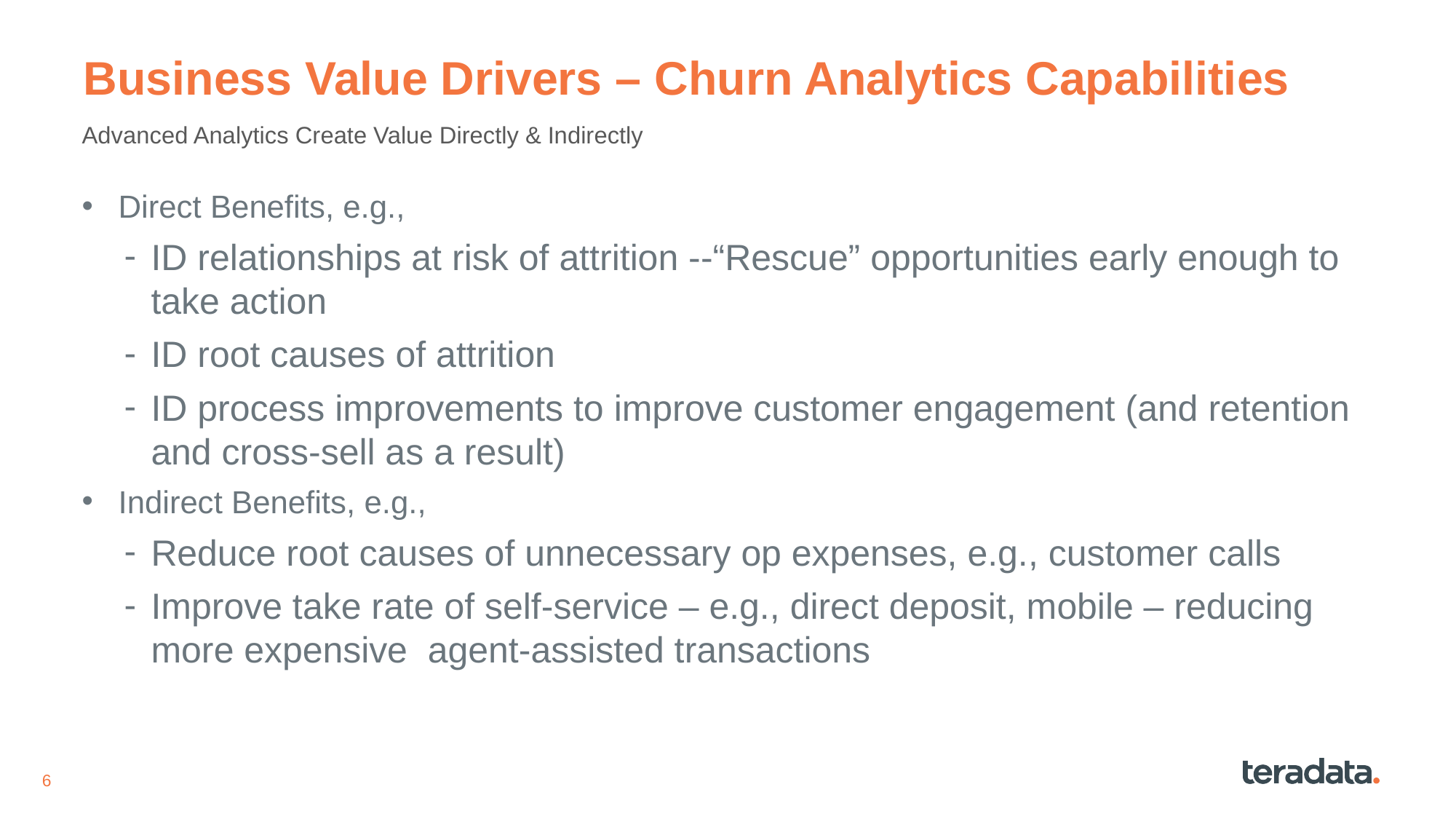

# Business Value Drivers – Churn Analytics Capabilities
Advanced Analytics Create Value Directly & Indirectly
Direct Benefits, e.g.,
ID relationships at risk of attrition --“Rescue” opportunities early enough to take action
ID root causes of attrition
ID process improvements to improve customer engagement (and retention and cross-sell as a result)
Indirect Benefits, e.g.,
Reduce root causes of unnecessary op expenses, e.g., customer calls
Improve take rate of self-service – e.g., direct deposit, mobile – reducing more expensive  agent-assisted transactions